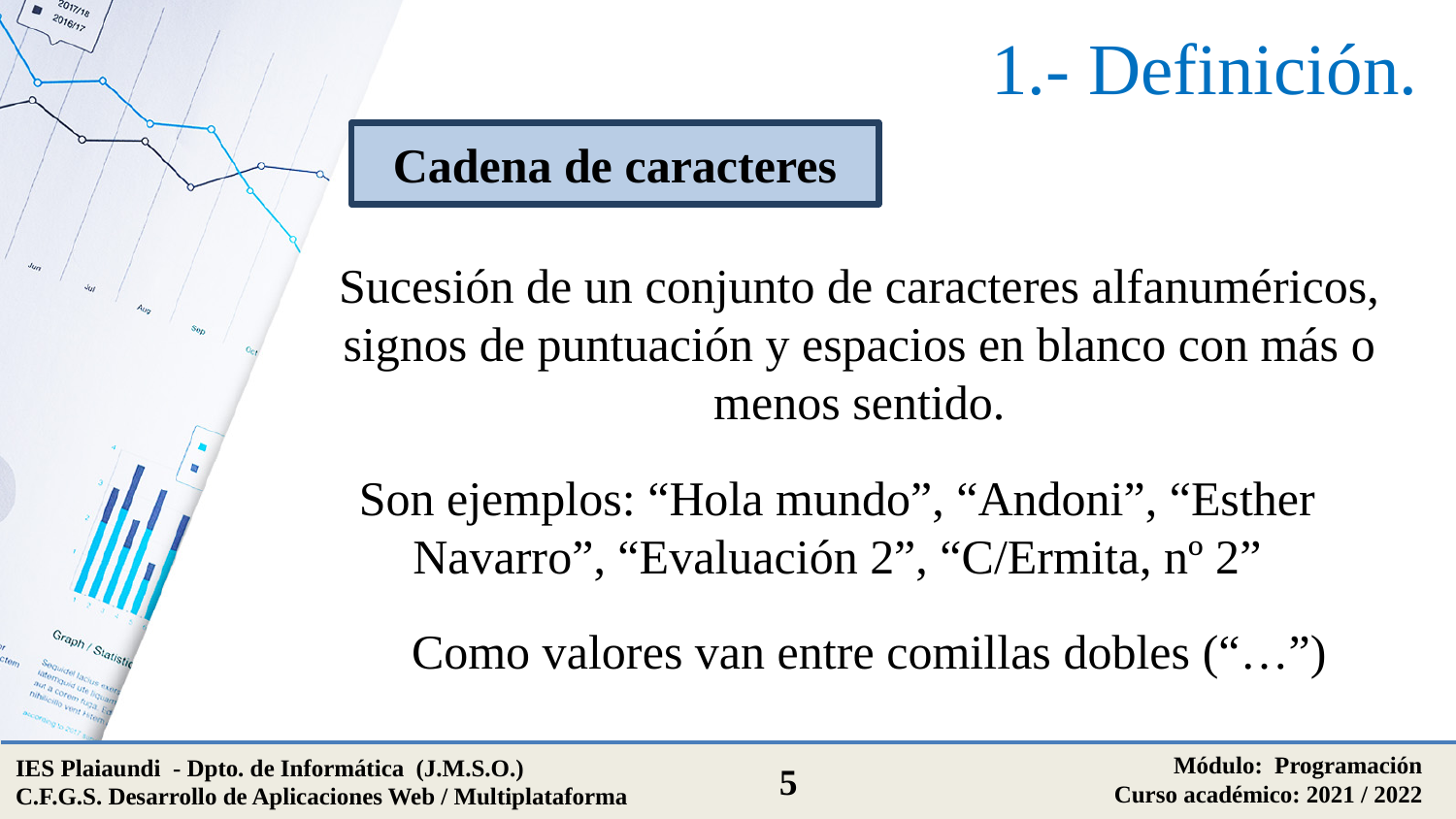

# 1.- Definición.
Cadena de caracteres
Sucesión de un conjunto de caracteres alfanuméricos, signos de puntuación y espacios en blanco con más o menos sentido.
Son ejemplos: “Hola mundo”, “Andoni”, “Esther Navarro”, “Evaluación 2”, “C/Ermita, nº 2”
Como valores van entre comillas dobles (“…”)

Módulo:  Programación
Curso académico: 2021 / 2022
IES Plaiaundi  - Dpto. de Informática  (J.M.S.O.)
C.F.G.S. Desarrollo de Aplicaciones Web / Multiplataforma
5